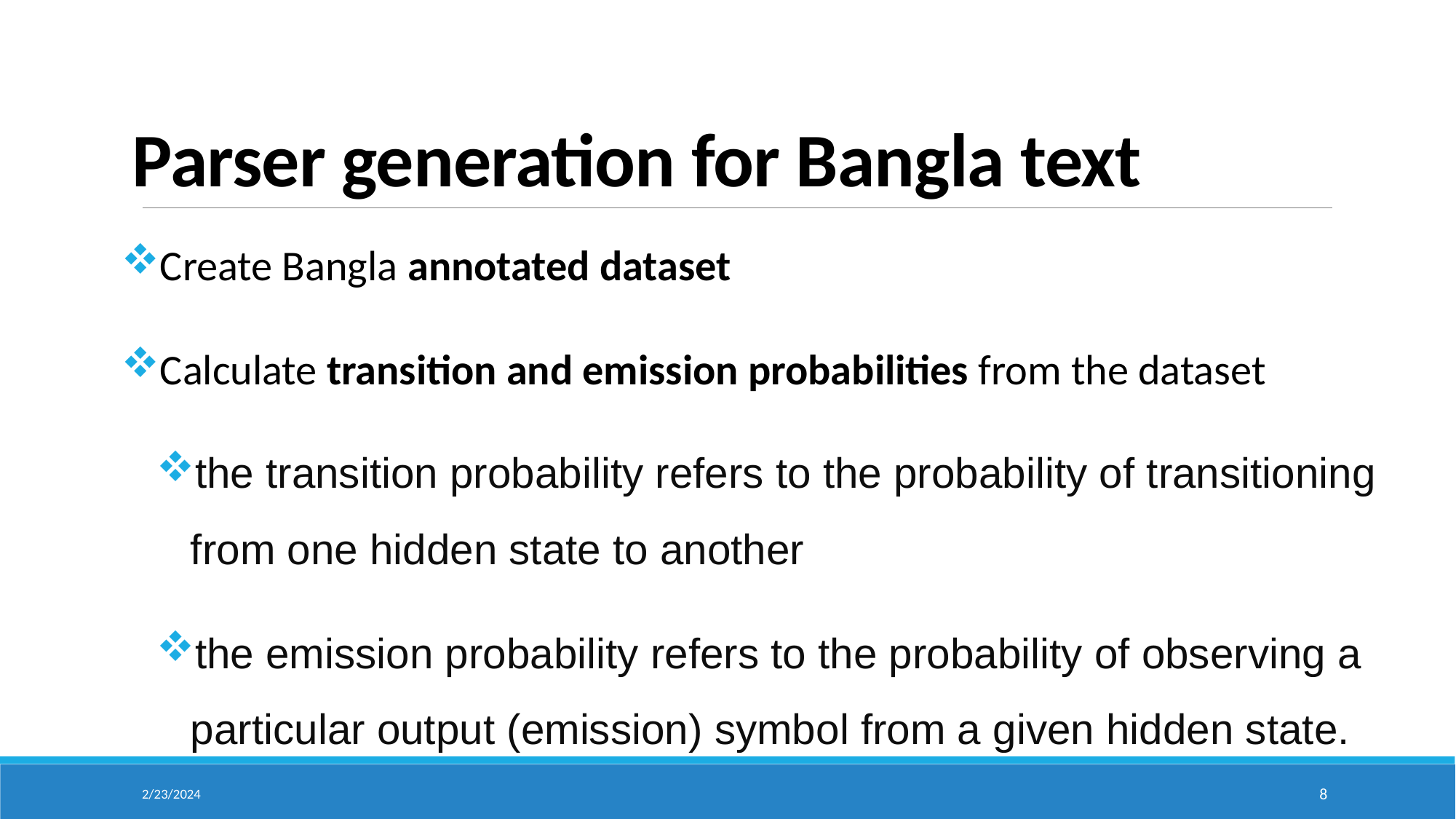

# Parser generation for Bangla text
Create Bangla annotated dataset
Calculate transition and emission probabilities from the dataset
the transition probability refers to the probability of transitioning from one hidden state to another
the emission probability refers to the probability of observing a particular output (emission) symbol from a given hidden state.
2/23/2024
8